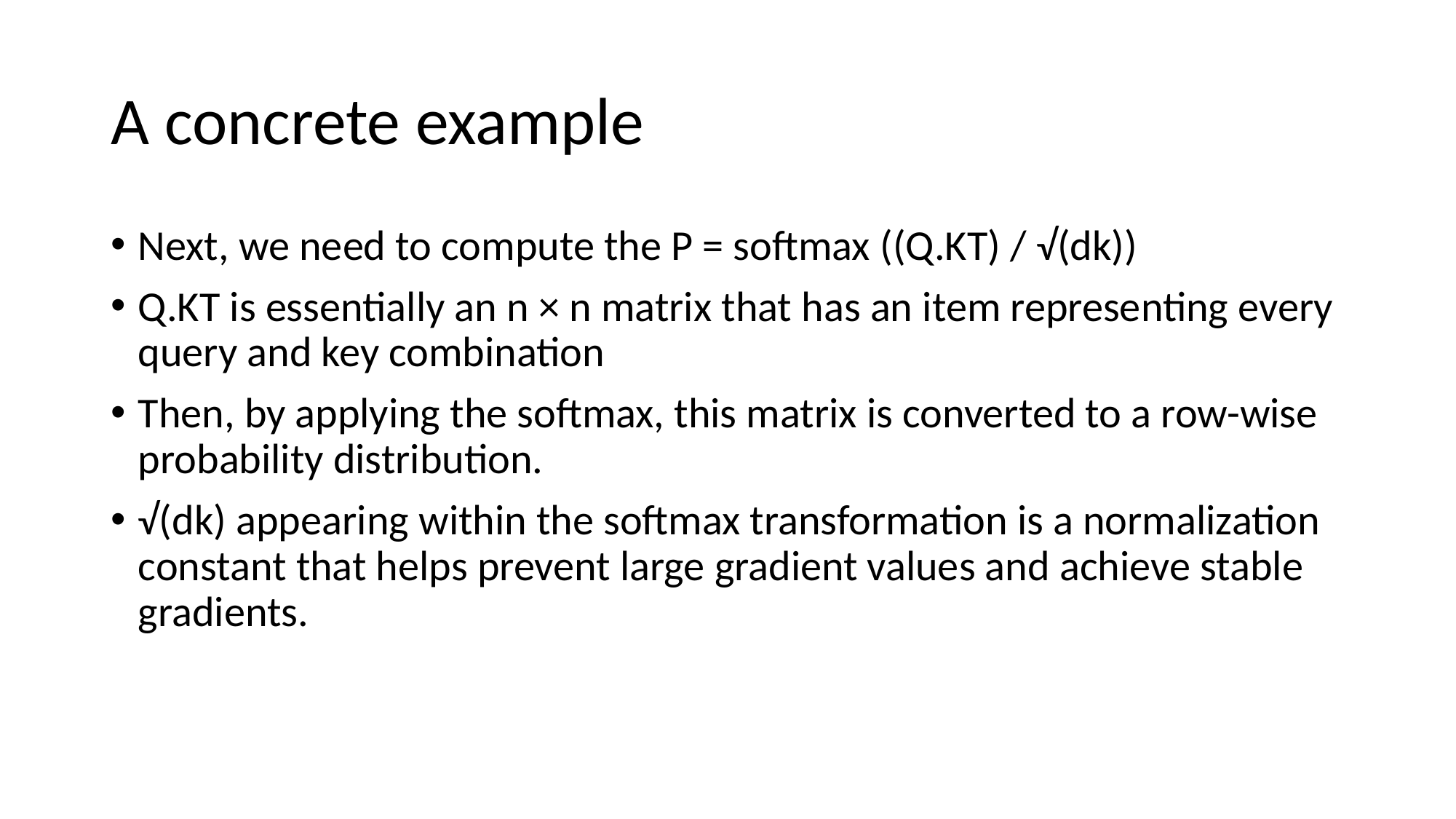

# A concrete example
Next, we need to compute the P = softmax ((Q.KT) / √(dk))
Q.KT is essentially an n × n matrix that has an item representing every query and key combination
Then, by applying the softmax, this matrix is converted to a row-wise probability distribution.
√(dk) appearing within the softmax transformation is a normalization constant that helps prevent large gradient values and achieve stable gradients.